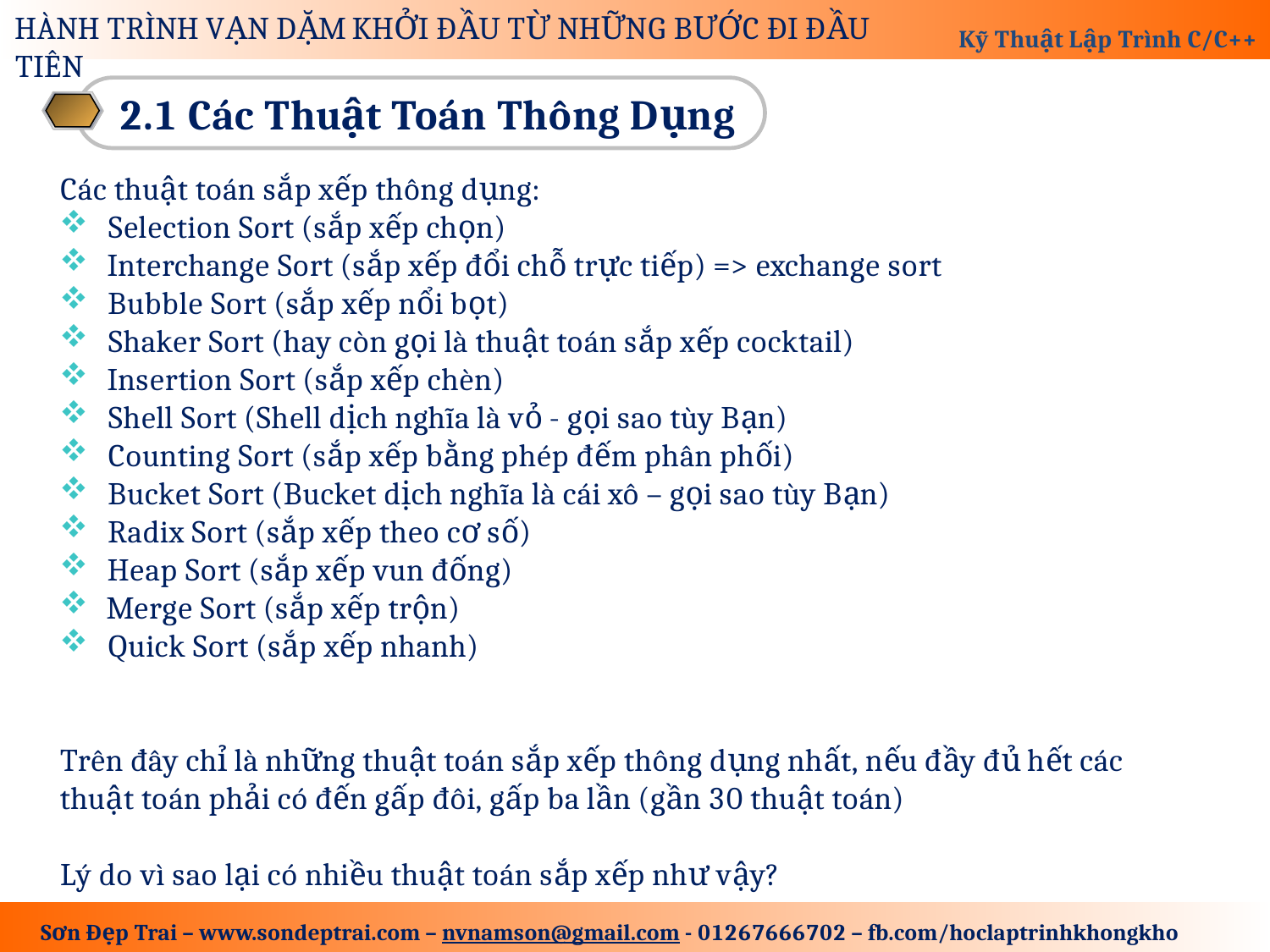

2.1 Các Thuật Toán Thông Dụng

Các thuật toán sắp xếp thông dụng:
Selection Sort (sắp xếp chọn)
Interchange Sort (sắp xếp đổi chỗ trực tiếp) => exchange sort
Bubble Sort (sắp xếp nổi bọt)
Shaker Sort (hay còn gọi là thuật toán sắp xếp cocktail)
Insertion Sort (sắp xếp chèn)
Shell Sort (Shell dịch nghĩa là vỏ - gọi sao tùy Bạn)
Counting Sort (sắp xếp bằng phép đếm phân phối)
Bucket Sort (Bucket dịch nghĩa là cái xô – gọi sao tùy Bạn)
Radix Sort (sắp xếp theo cơ số)
Heap Sort (sắp xếp vun đống)
Merge Sort (sắp xếp trộn)
Quick Sort (sắp xếp nhanh)

Trên đây chỉ là những thuật toán sắp xếp thông dụng nhất, nếu đầy đủ hết các thuật toán phải có đến gấp đôi, gấp ba lần (gần 30 thuật toán)

Lý do vì sao lại có nhiều thuật toán sắp xếp như vậy?